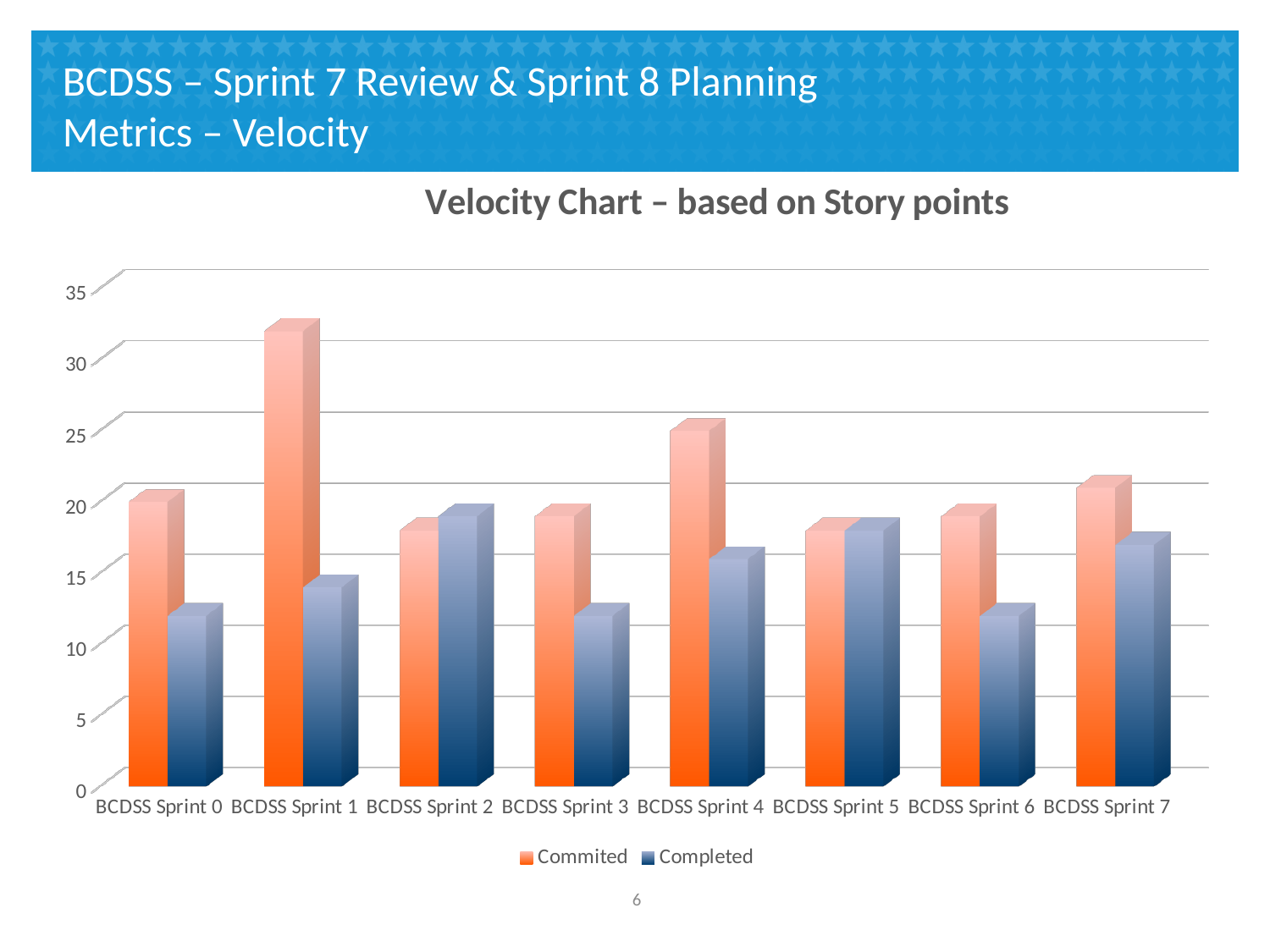

# BCDSS – Sprint 7 Review & Sprint 8 Planning Metrics – Velocity

[unsupported chart]

6